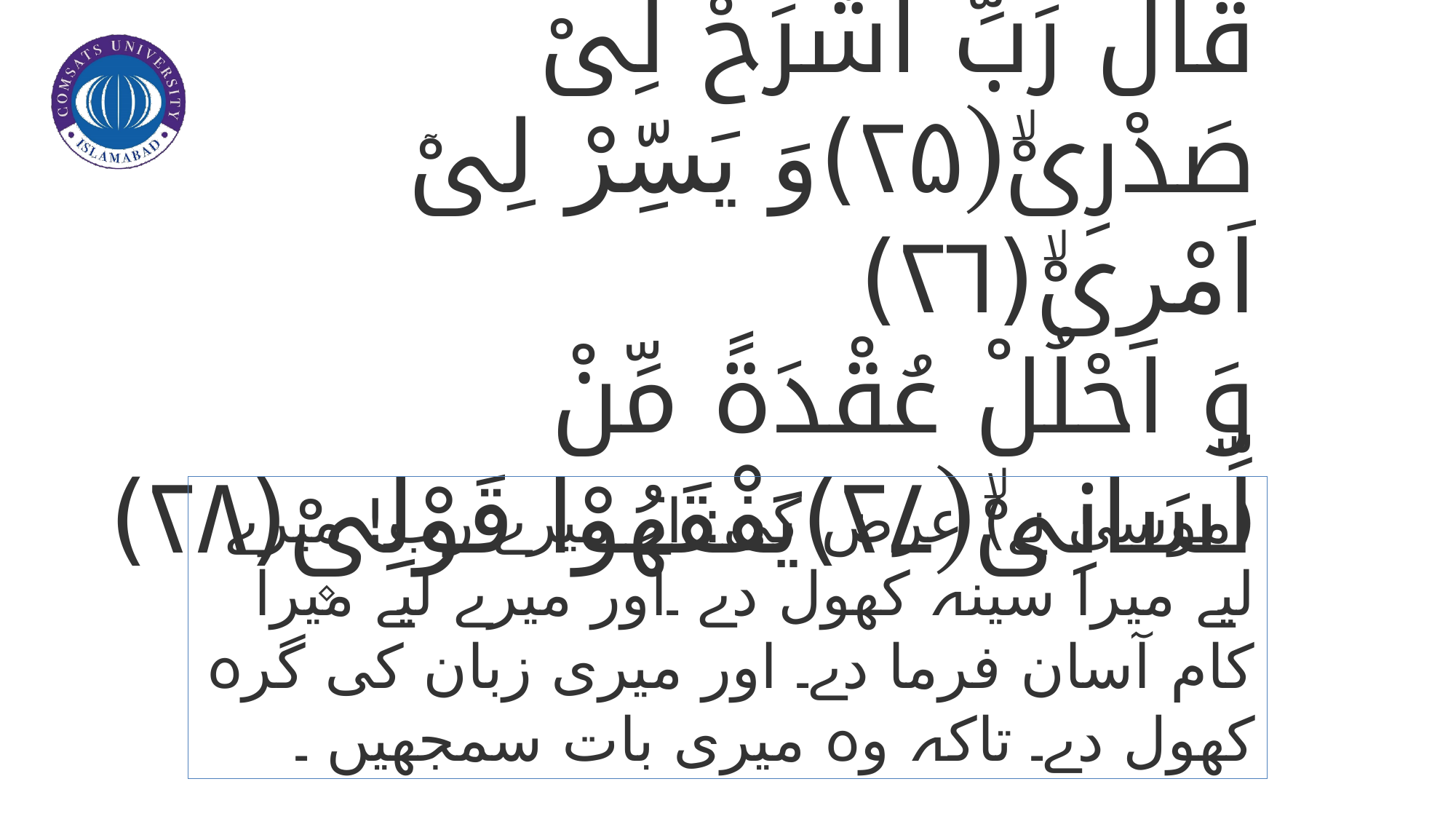

قَالَ رَبِّ اشْرَحْ لِیْ صَدْرِیْۙ(۲۵)وَ یَسِّرْ لِیْۤ اَمْرِیْۙ(۲۶)
وَ احْلُلْ عُقْدَةً مِّنْ لِّسَانِیْۙ(۲۷)یَفْقَهُوْا قَوْلِیْ۪(۲۸)
(موسیٰ نے) عرض کی: اے میرے رب! میرے لیے میرا سینہ کھول دے ۔اور میرے لیے میرا کام آسان فرما دے۔ اور میری زبان کی گرہ کھول دے۔ تاکہ وہ میری بات سمجھیں ۔